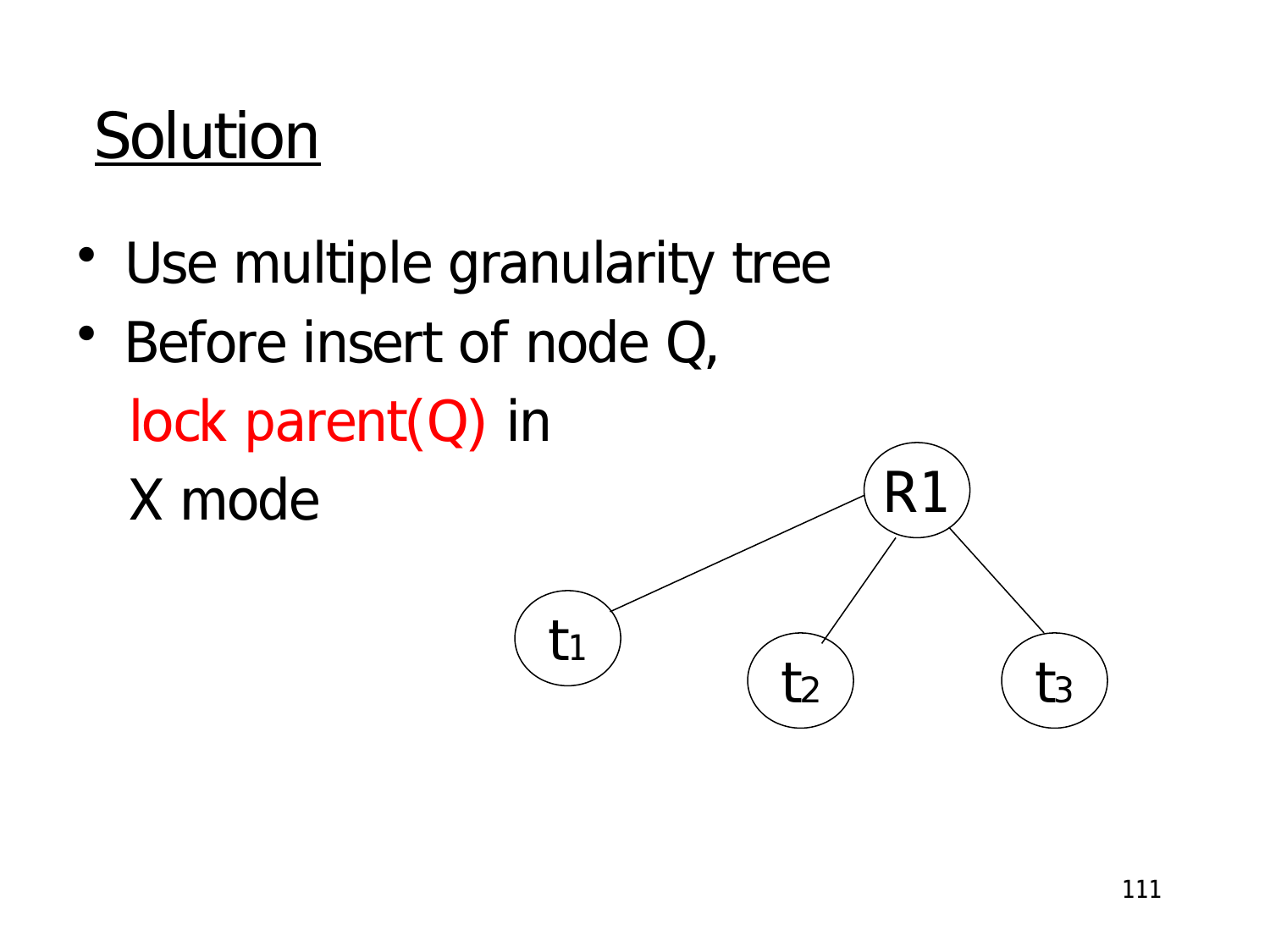

# Solution
Use multiple granularity tree
Before insert of node Q,
   lock parent(Q) in
   X mode
R1

t1
t2
t3
111